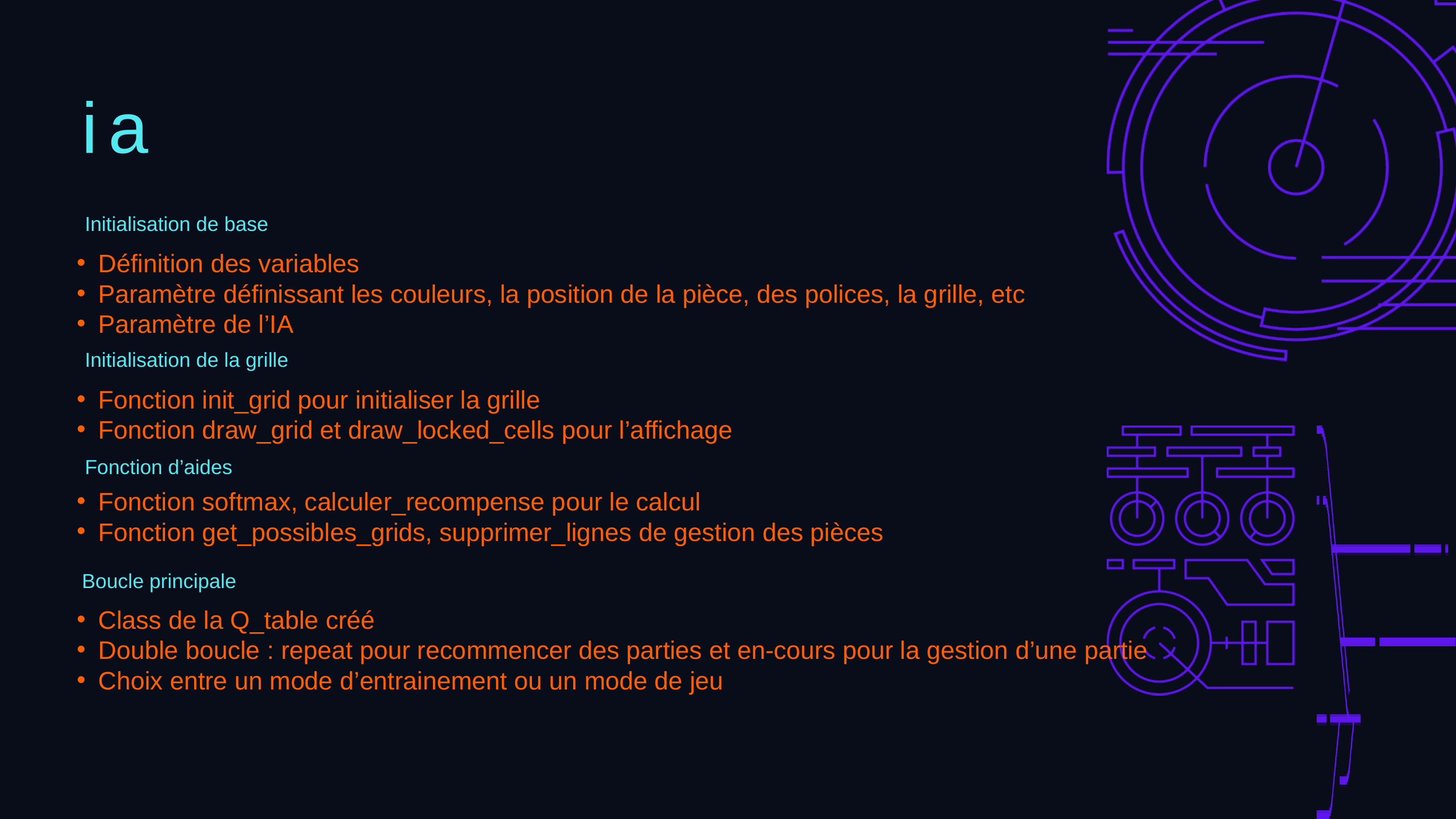

ia
Initialisation de base
Définition des variables
Paramètre définissant les couleurs, la position de la pièce, des polices, la grille, etc
Paramètre de l’IA

Initialisation de la grille
Fonction init_grid pour initialiser la grille
Fonction draw_grid et draw_locked_cells pour l’affichage

Fonction d’aides
Fonction softmax, calculer_recompense pour le calcul
Fonction get_possibles_grids, supprimer_lignes de gestion des pièces

Boucle principale
Class de la Q_table créé
Double boucle : repeat pour recommencer des parties et en-cours pour la gestion d’une partie
Choix entre un mode d’entrainement ou un mode de jeu